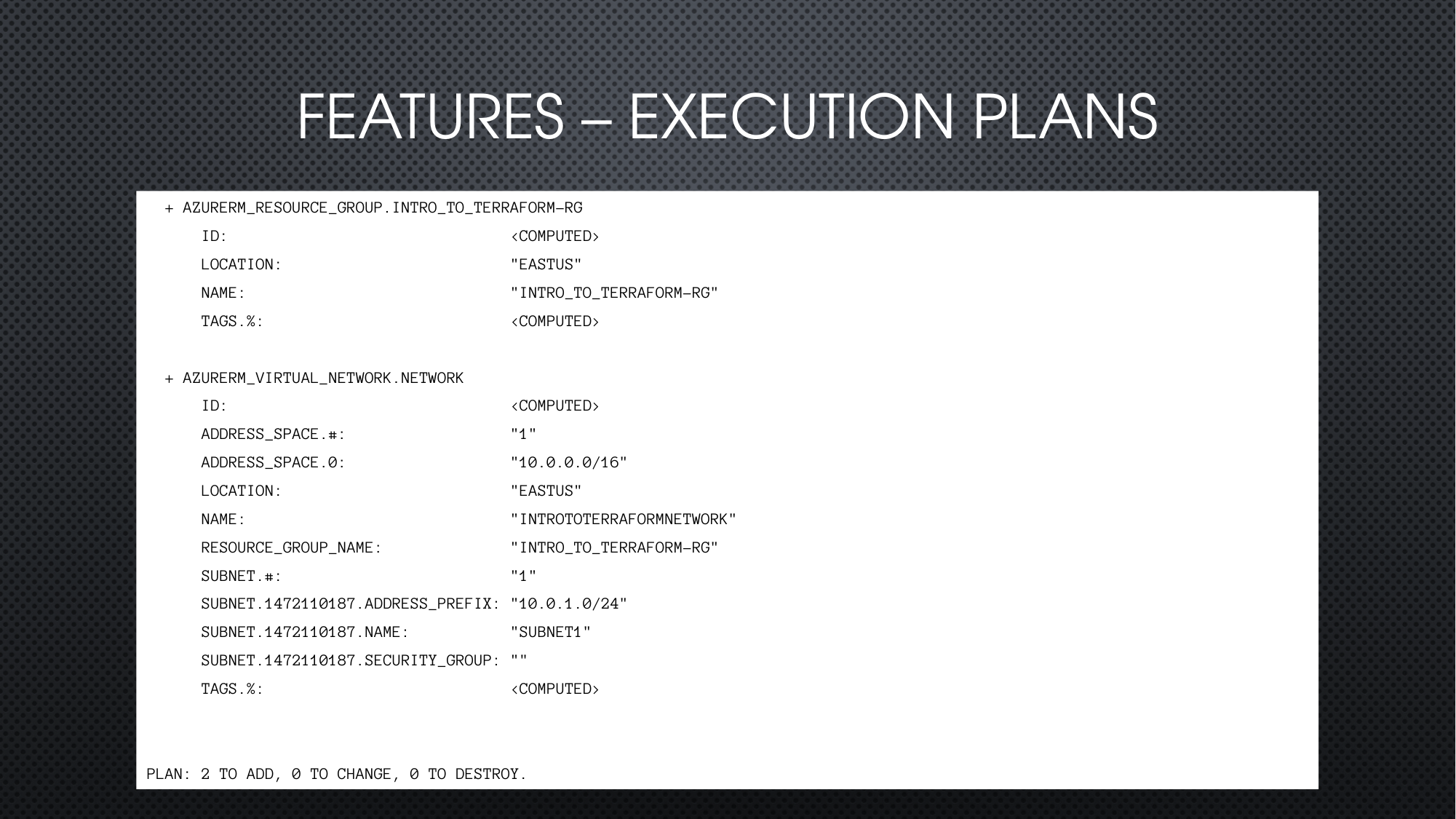

# Features – Execution Plans
  + azurerm_resource_group.intro_to_terraform-rg
      id:                               <computed>
      location:                         "eastus"
      name:                             "intro_to_terraform-rg"
      tags.%:                           <computed>

  + azurerm_virtual_network.network
      id:                               <computed>
      address_space.#:                  "1"
      address_space.0:                  "10.0.0.0/16"
      location:                         "eastus"
      name:                             "introToTerraformNetwork"
      resource_group_name:              "intro_to_terraform-rg"
      subnet.#:                         "1"
      subnet.1472110187.address_prefix: "10.0.1.0/24"
      subnet.1472110187.name:           "subnet1"
      subnet.1472110187.security_group: ""
      tags.%:                           <computed>

Plan: 2 to add, 0 to change, 0 to destroy.